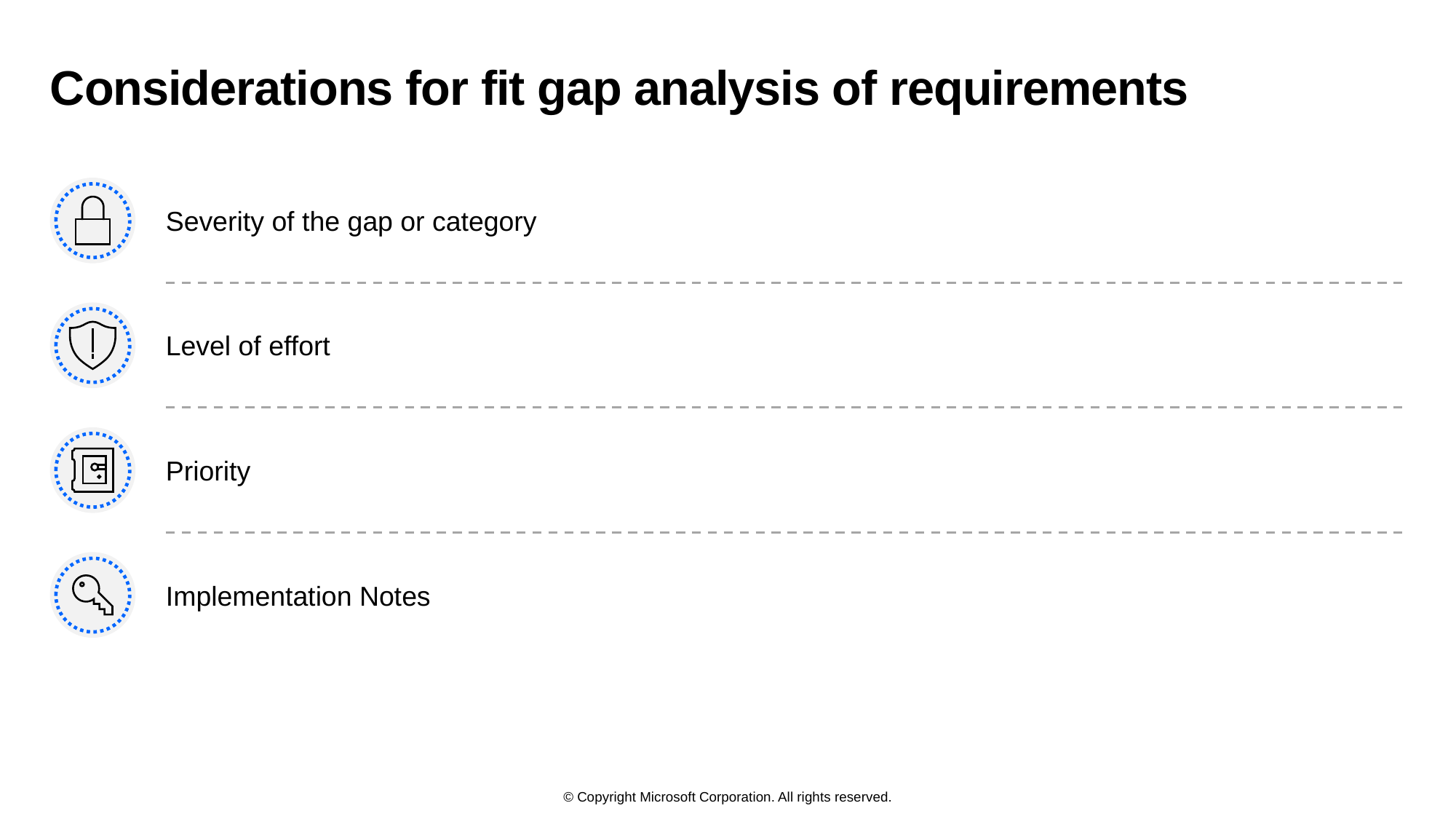

# Considerations for fit gap analysis of requirements
Severity of the gap or category

Level of effort

Priority

Implementation Notes